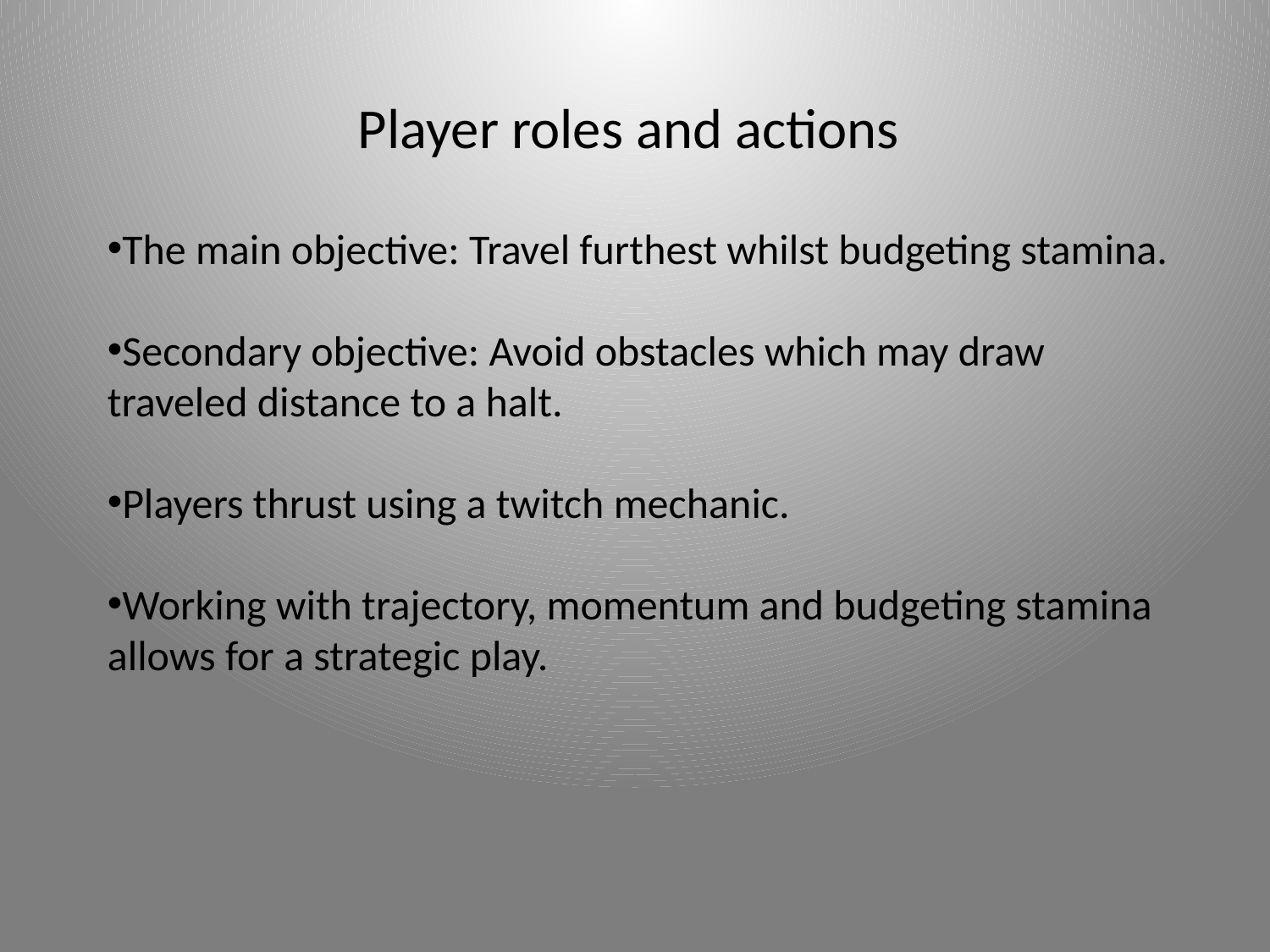

Player roles and actions
The main objective: Travel furthest whilst budgeting stamina.

Secondary objective: Avoid obstacles which may draw traveled distance to a halt.

Players thrust using a twitch mechanic.

Working with trajectory, momentum and budgeting stamina allows for a strategic play.